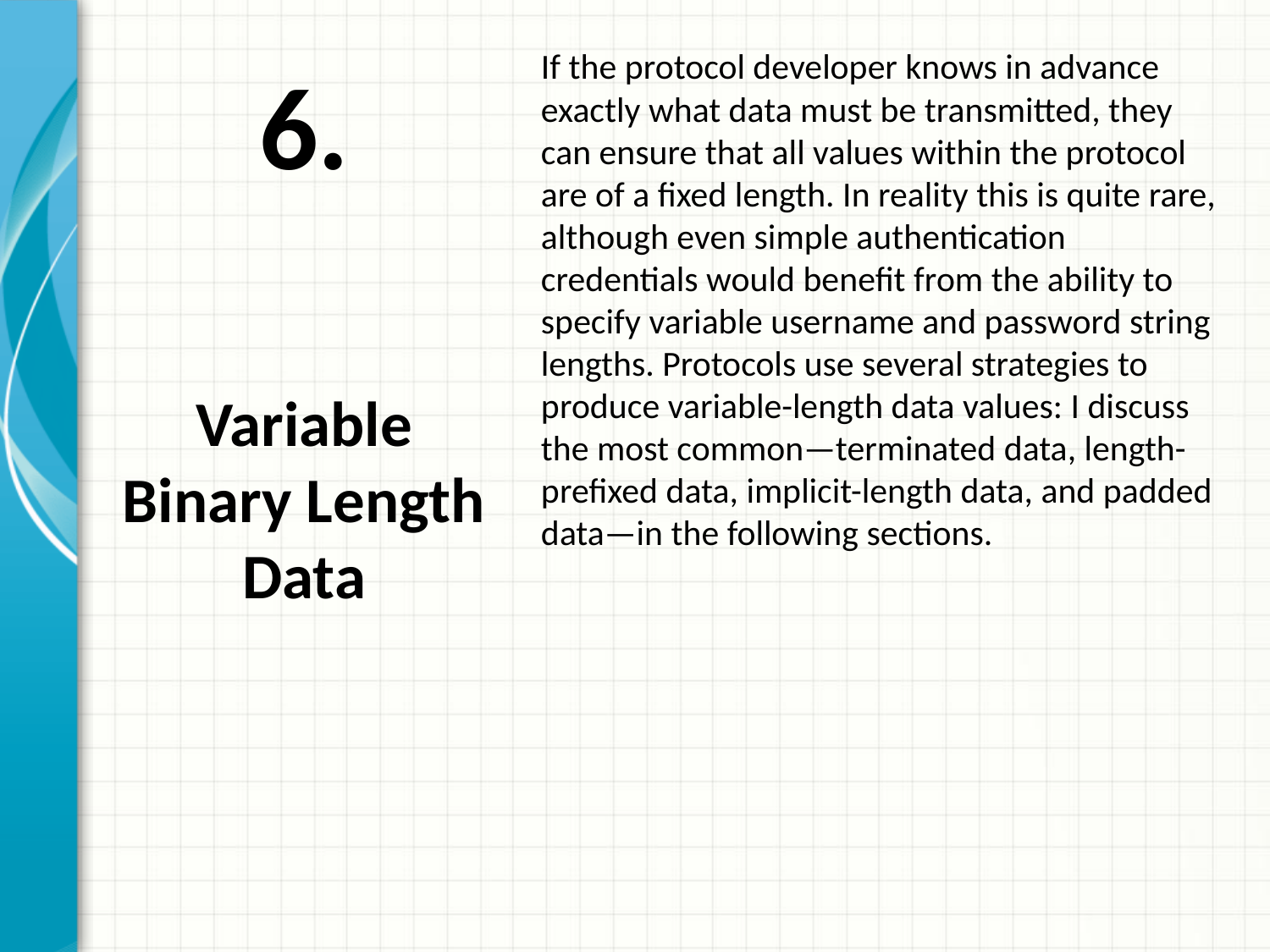

# 6.
If the protocol developer knows in advance exactly what data must be transmitted, they can ensure that all values within the protocol are of a fixed length. In reality this is quite rare, although even simple authentication credentials would benefit from the ability to specify variable username and password string lengths. Protocols use several strategies to produce variable-length data values: I discuss the most common—terminated data, length-prefixed data, implicit-length data, and padded data—in the following sections.

Variable Binary Length Data